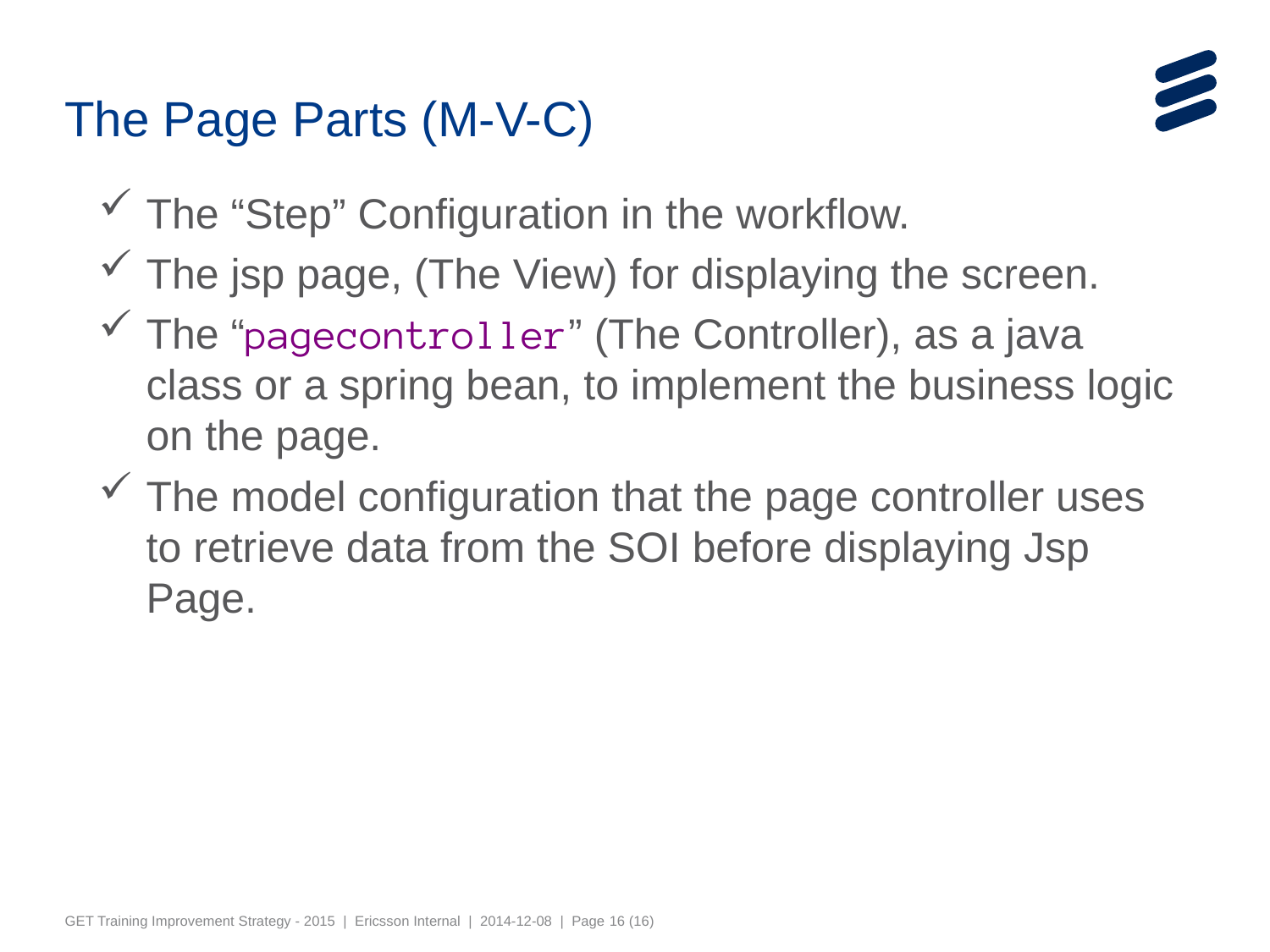

The Page Parts (M-V-C)
The “Step” Configuration in the workflow.
The jsp page, (The View) for displaying the screen.
The “pagecontroller” (The Controller), as a java class or a spring bean, to implement the business logic on the page.
The model configuration that the page controller uses to retrieve data from the SOI before displaying Jsp Page.